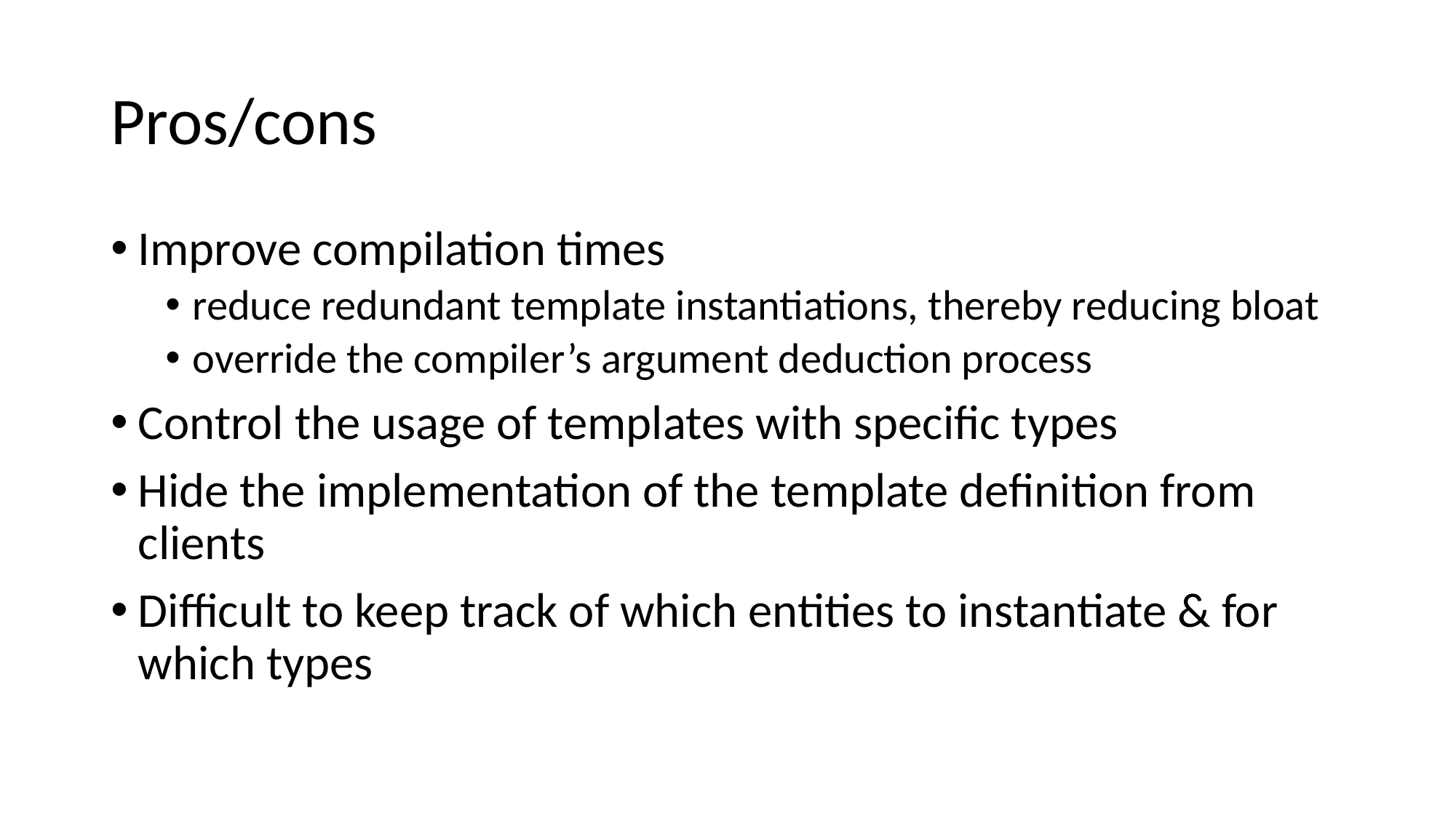

# Pros/cons
Improve compilation times
reduce redundant template instantiations, thereby reducing bloat
override the compiler’s argument deduction process
Control the usage of templates with specific types
Hide the implementation of the template definition from clients
Difficult to keep track of which entities to instantiate & for which types